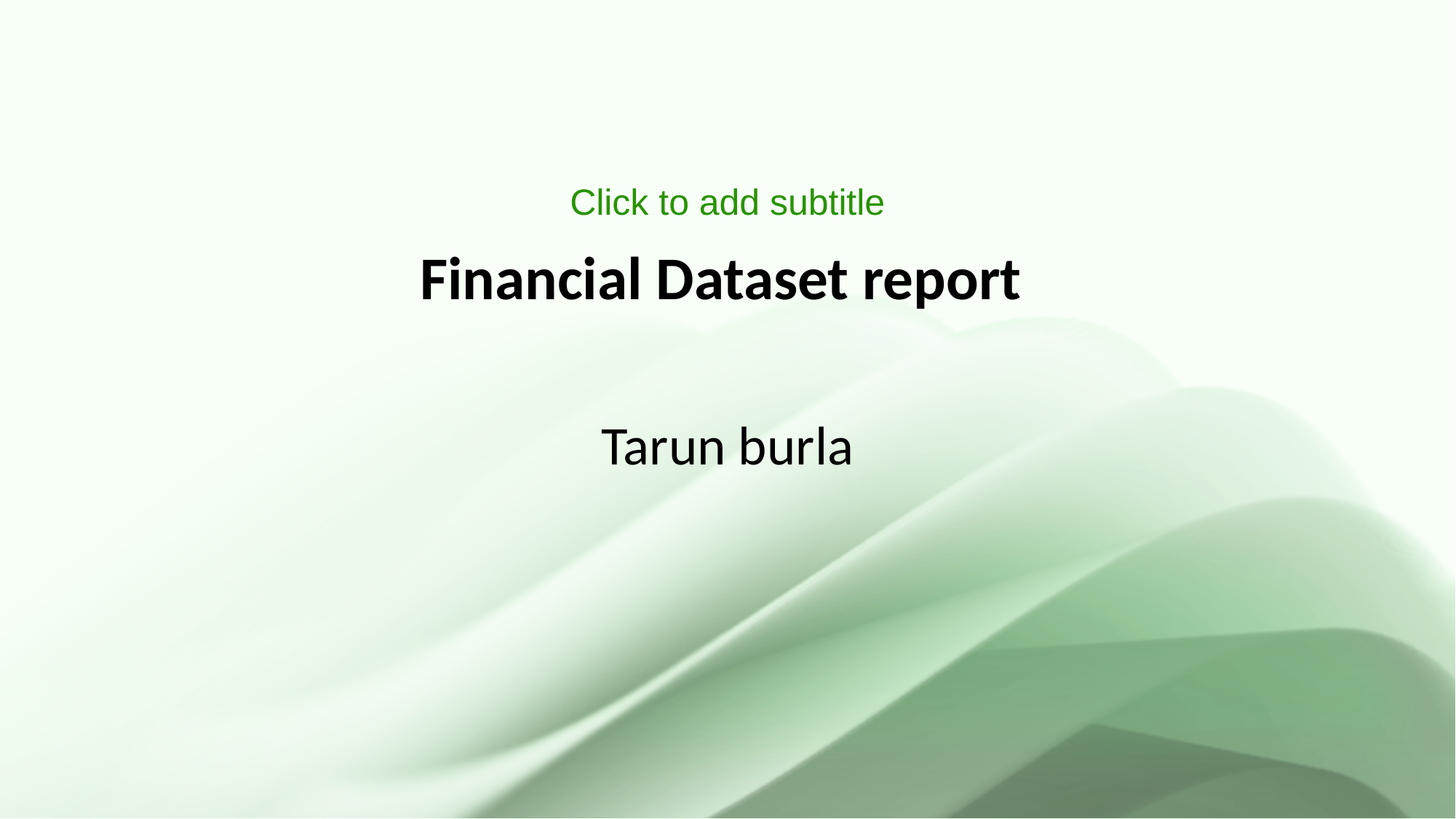

Click to add subtitle
# Financial Dataset report
Tarun burla